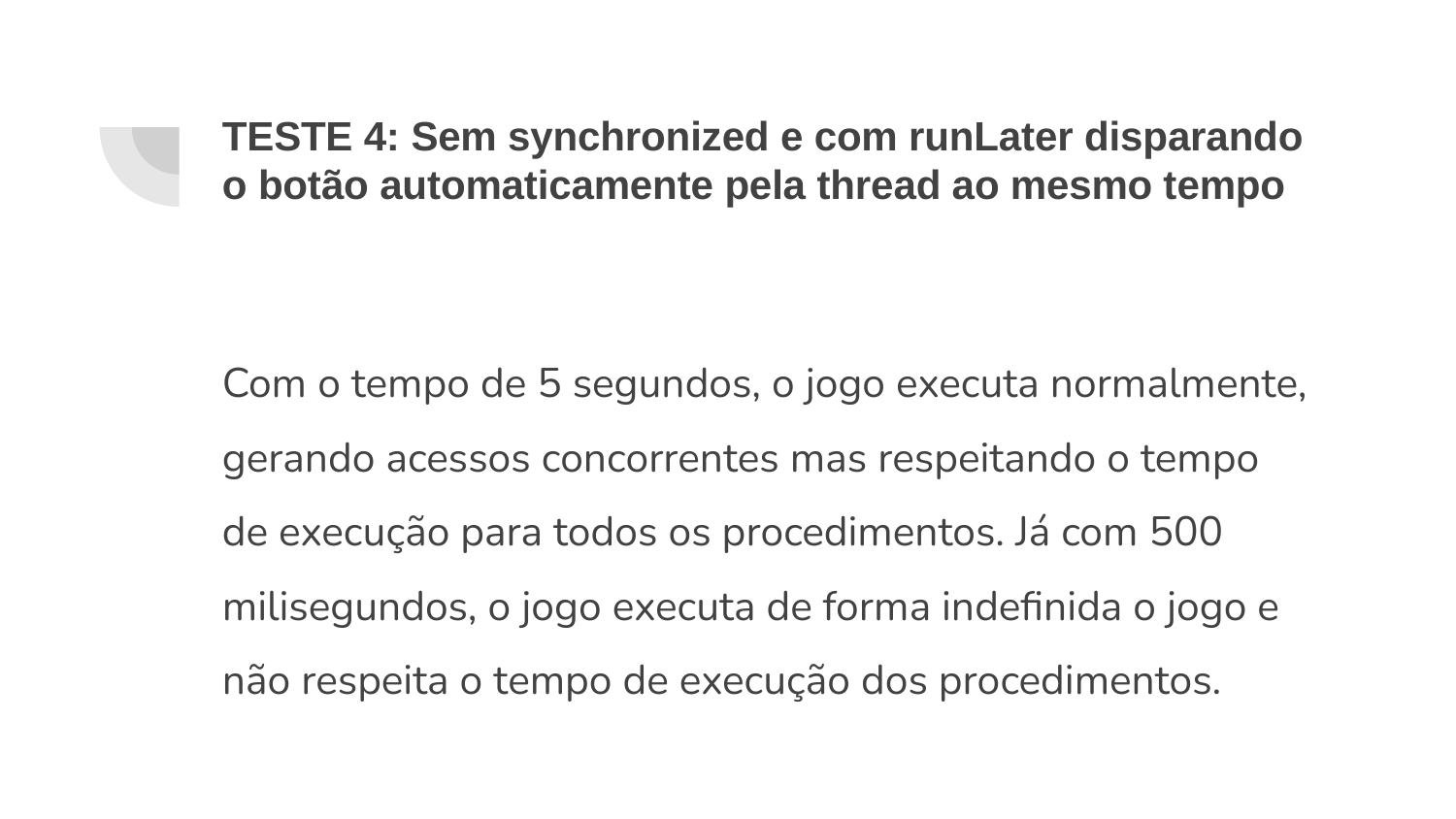

# TESTE 4: Sem synchronized e com runLater disparando o botão automaticamente pela thread ao mesmo tempo
Com o tempo de 5 segundos, o jogo executa normalmente, gerando acessos concorrentes mas respeitando o tempo de execução para todos os procedimentos. Já com 500 milisegundos, o jogo executa de forma indefinida o jogo e não respeita o tempo de execução dos procedimentos.